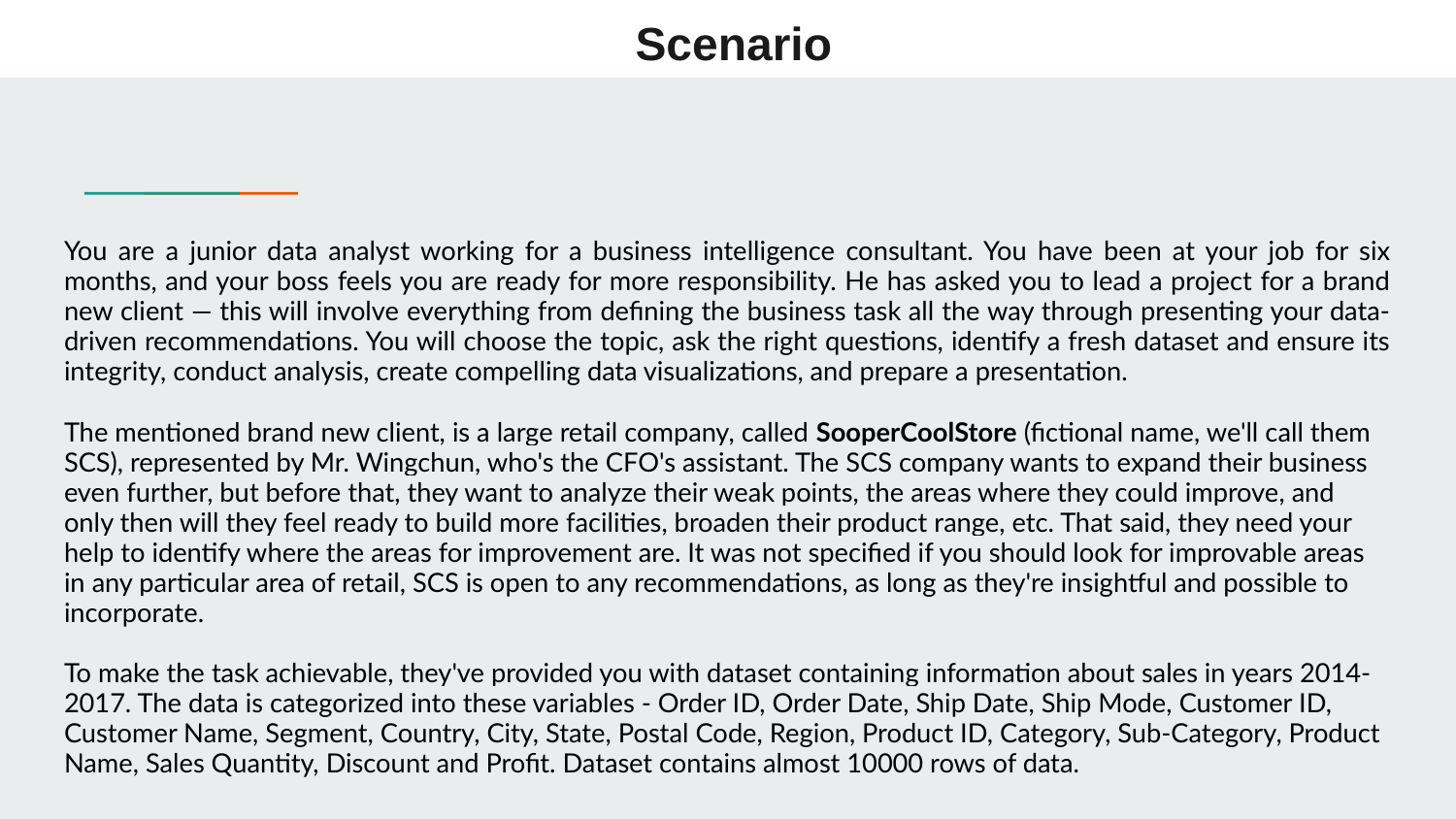

# Scenario

You are a junior data analyst working for a business intelligence consultant. You have been at your job for six months, and your boss feels you are ready for more responsibility. He has asked you to lead a project for a brand new client — this will involve everything from defining the business task all the way through presenting your data-driven recommendations. You will choose the topic, ask the right questions, identify a fresh dataset and ensure its integrity, conduct analysis, create compelling data visualizations, and prepare a presentation.

The mentioned brand new client, is a large retail company, called SooperCoolStore (fictional name, we'll call them SCS), represented by Mr. Wingchun, who's the CFO's assistant. The SCS company wants to expand their business even further, but before that, they want to analyze their weak points, the areas where they could improve, and only then will they feel ready to build more facilities, broaden their product range, etc. That said, they need your help to identify where the areas for improvement are. It was not specified if you should look for improvable areas in any particular area of retail, SCS is open to any recommendations, as long as they're insightful and possible to incorporate.

To make the task achievable, they've provided you with dataset containing information about sales in years 2014-2017. The data is categorized into these variables - Order ID, Order Date, Ship Date, Ship Mode, Customer ID, Customer Name, Segment, Country, City, State, Postal Code, Region, Product ID, Category, Sub-Category, Product Name, Sales Quantity, Discount and Profit. Dataset contains almost 10000 rows of data.